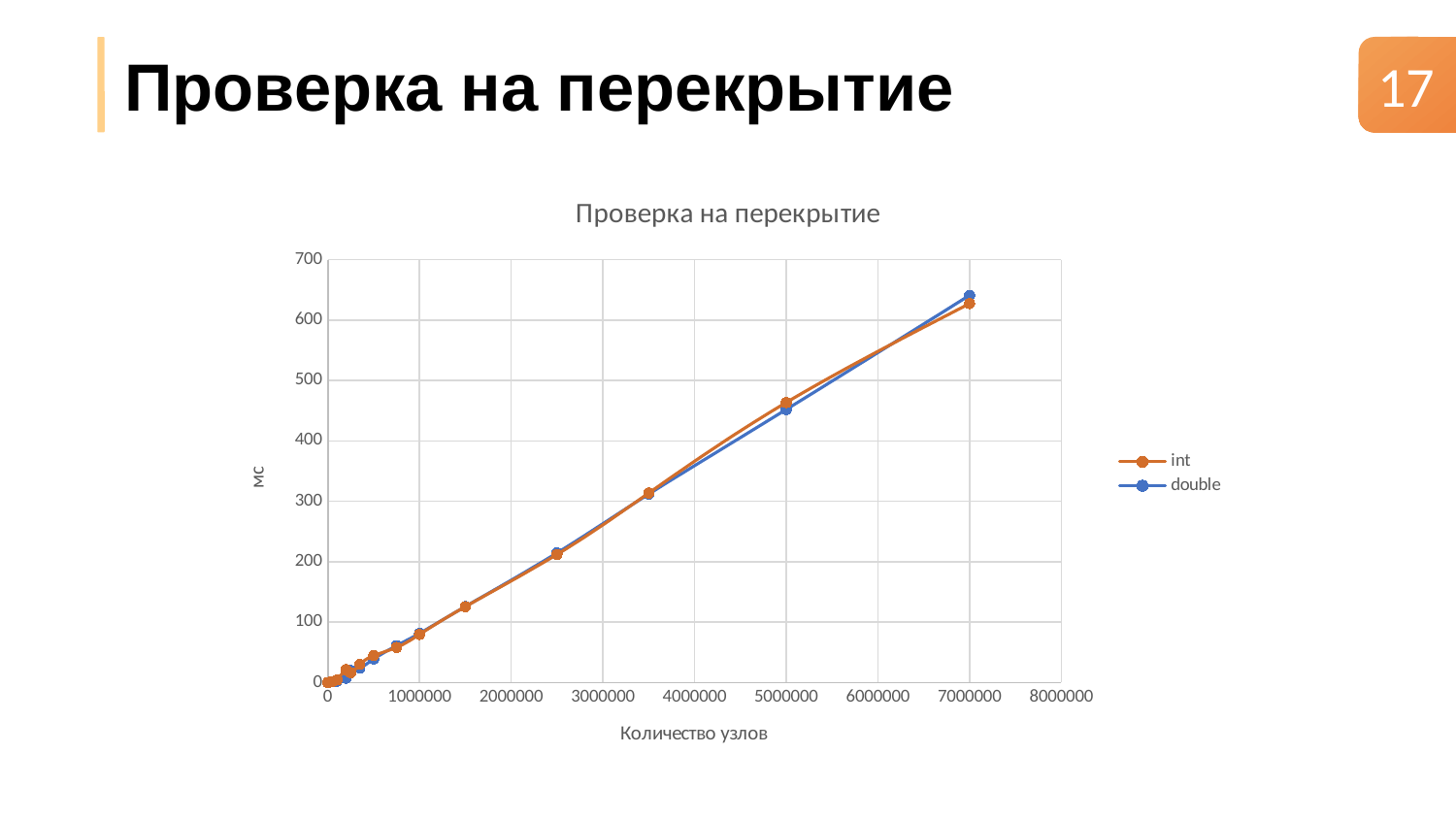

Проверка на перекрытие
17

### Chart: Проверка на перекрытие

| Category |  |  |
|---|---|---|